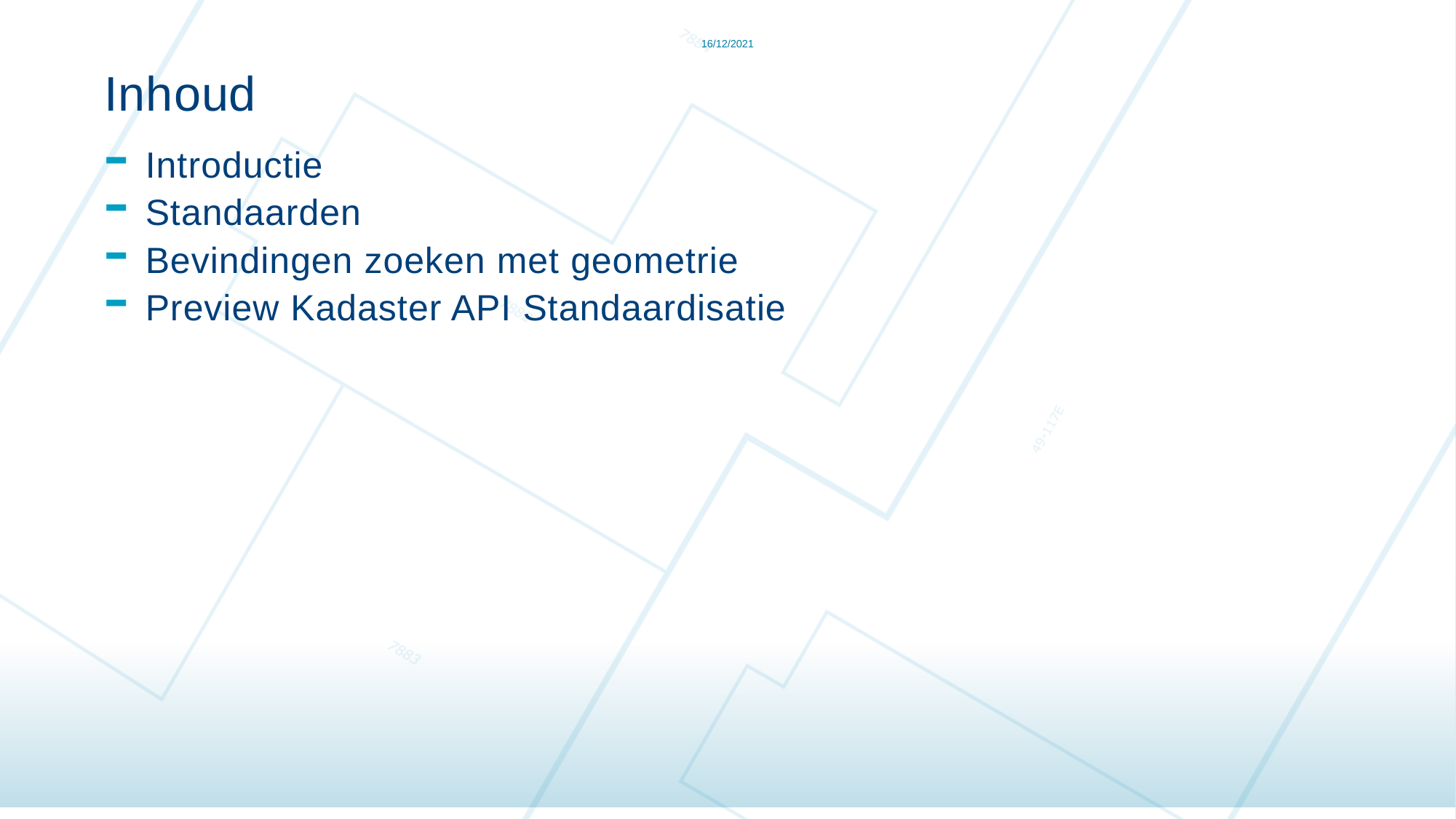

16/12/2021
Inhoud
Introductie
Standaarden
Bevindingen zoeken met geometrie
Preview Kadaster API Standaardisatie

#